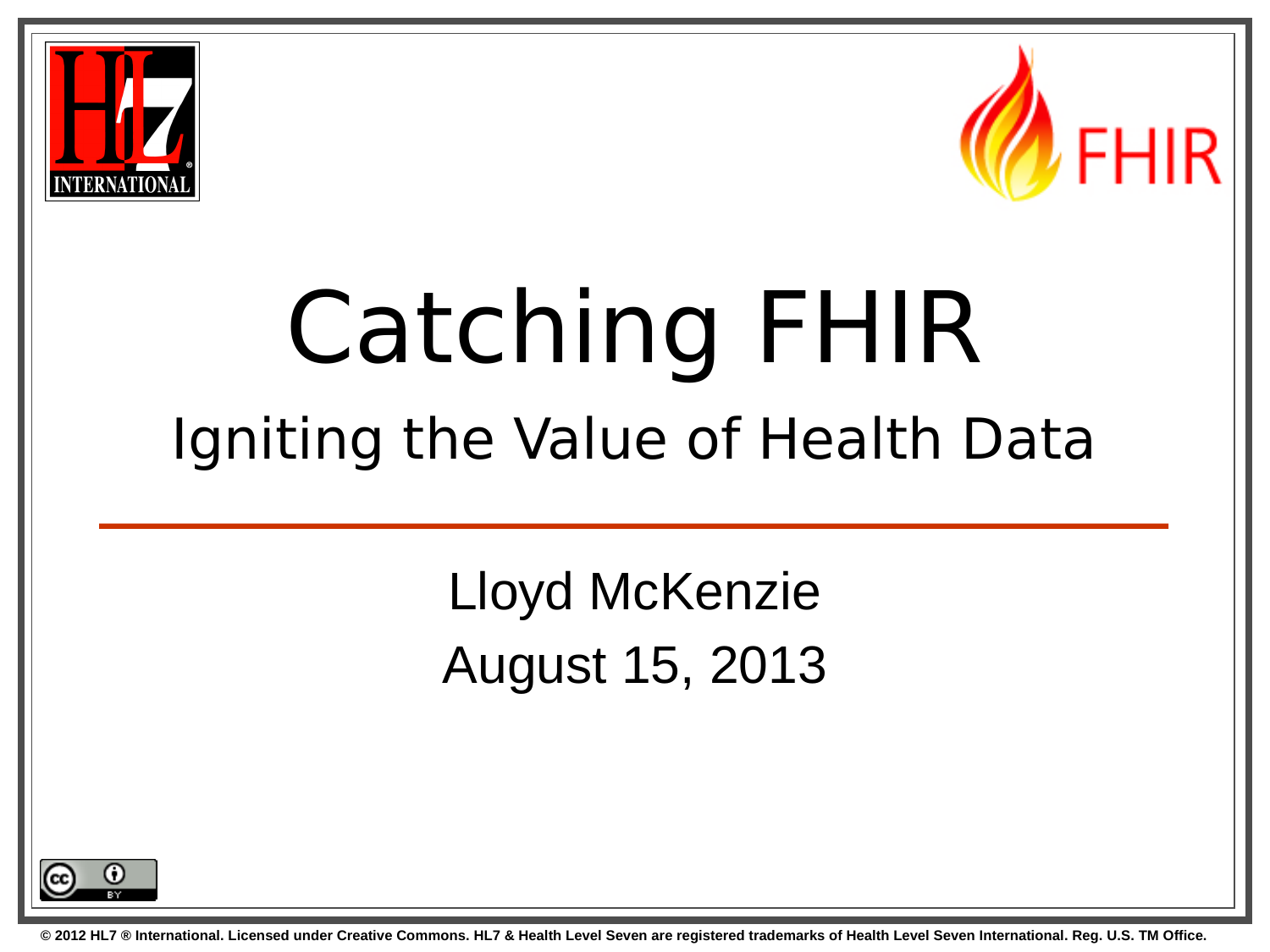

# Catching FHIR Igniting the Value of Health Data
Lloyd McKenzie
August 15, 2013